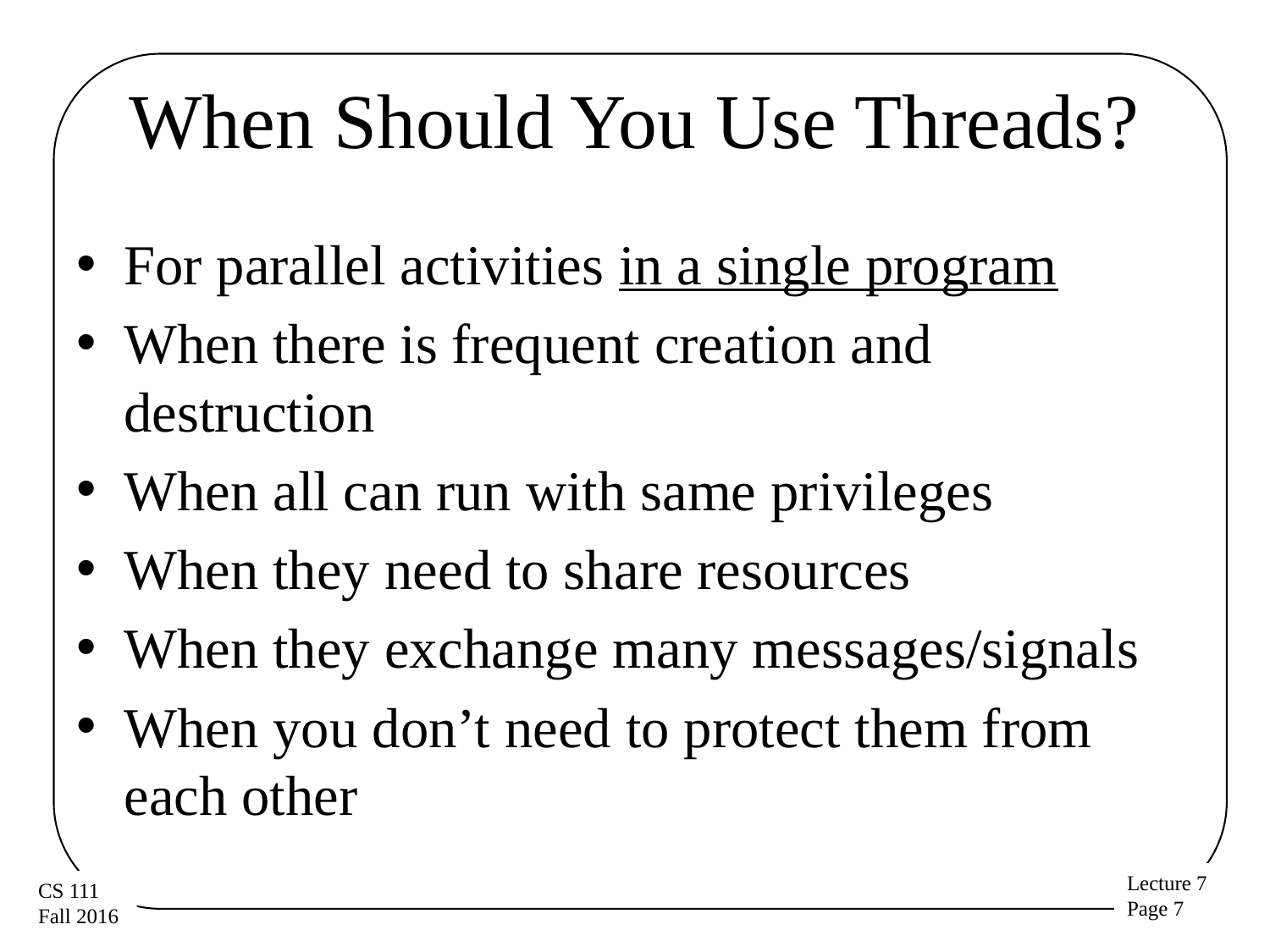

# When Should You Use Threads?
For parallel activities in a single program
When there is frequent creation and destruction
When all can run with same privileges
When they need to share resources
When they exchange many messages/signals
When you don’t need to protect them from each other